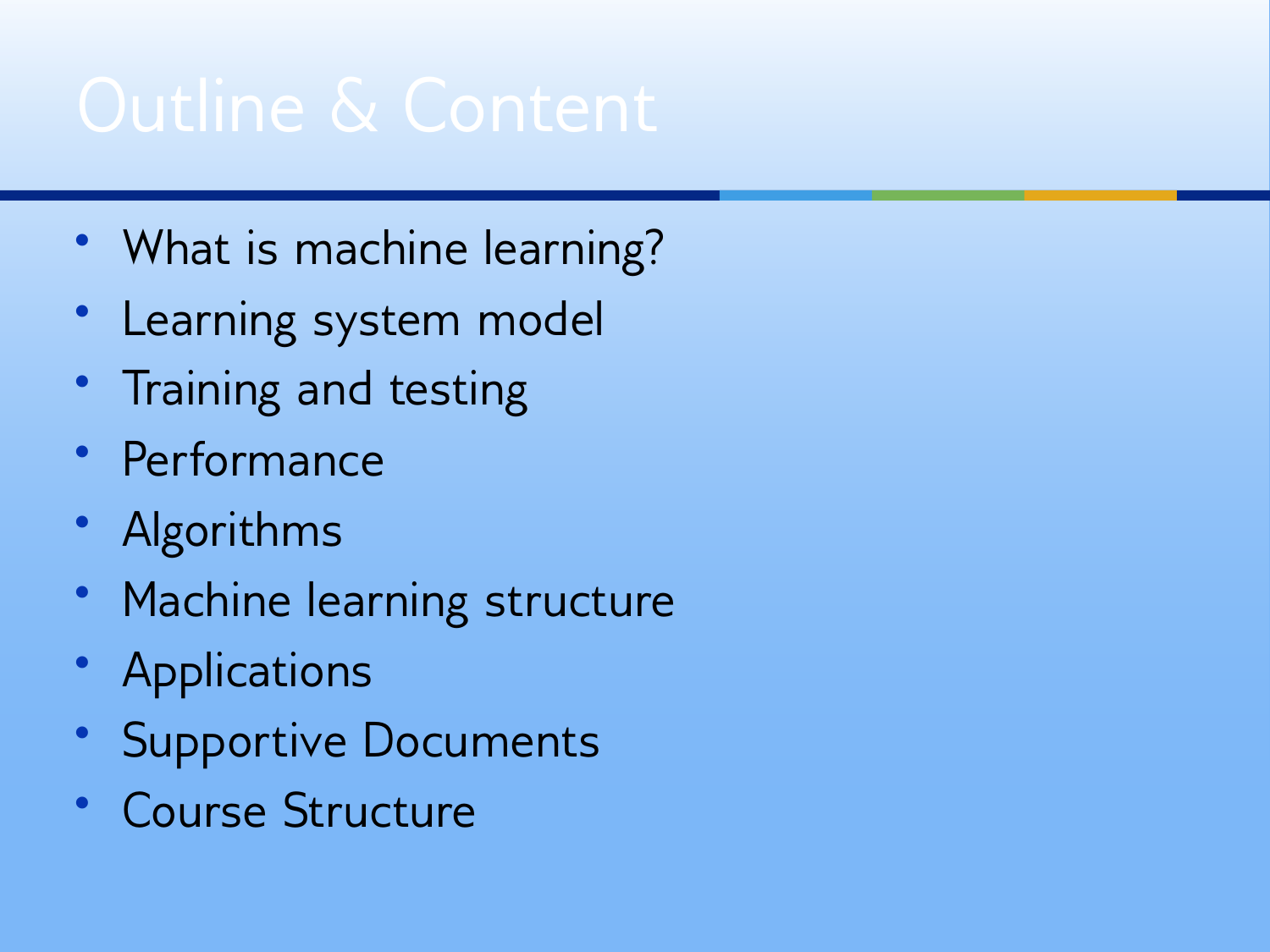

# Outline & Content
What is machine learning?
Learning system model
Training and testing
Performance
Algorithms
Machine learning structure
Applications
Supportive Documents
Course Structure